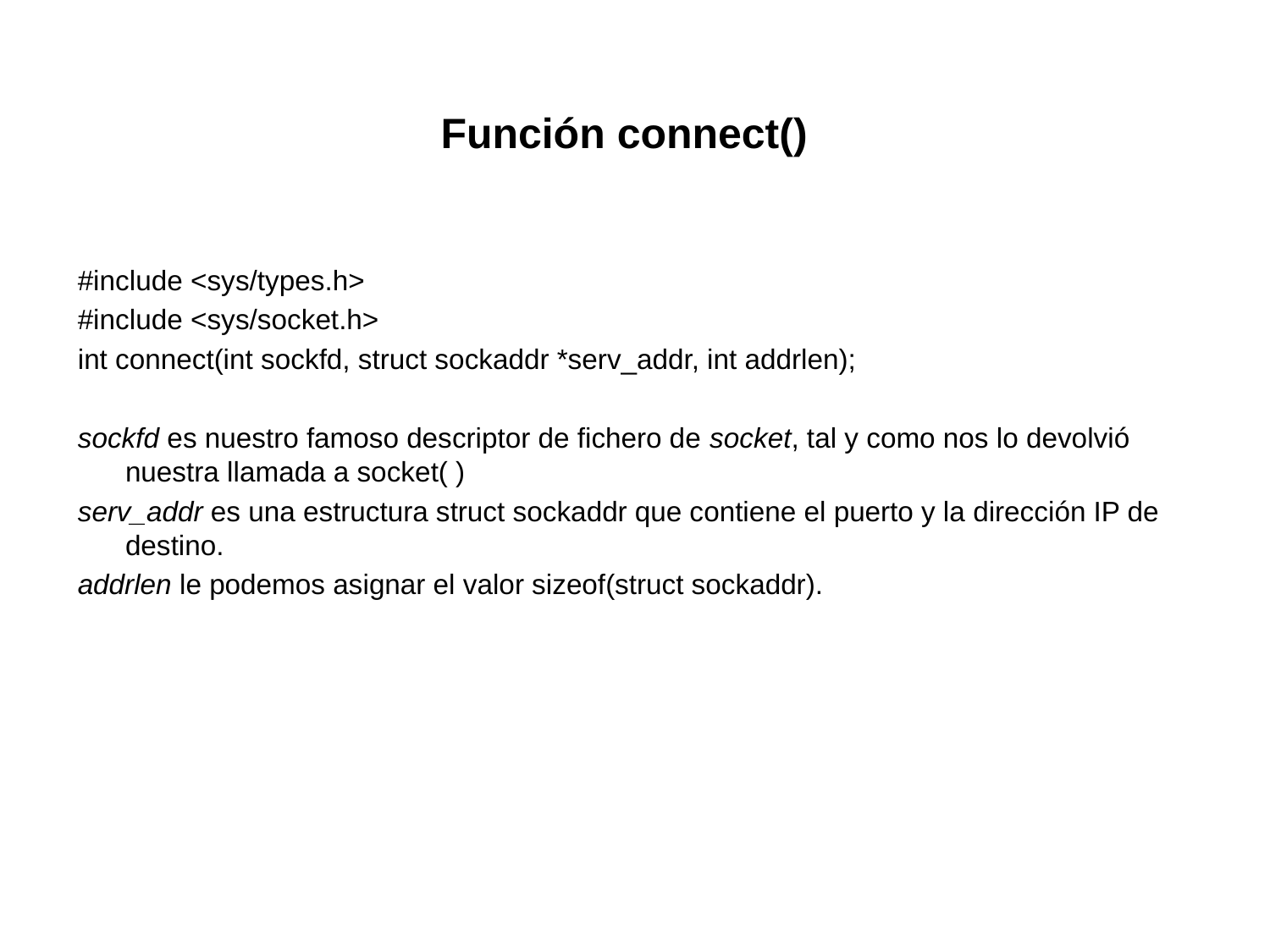

# Función connect()
#include <sys/types.h>
#include <sys/socket.h>
int connect(int sockfd, struct sockaddr *serv_addr, int addrlen);

sockfd es nuestro famoso descriptor de fichero de socket, tal y como nos lo devolvió nuestra llamada a socket( )
serv_addr es una estructura struct sockaddr que contiene el puerto y la dirección IP de destino.
addrlen le podemos asignar el valor sizeof(struct sockaddr).